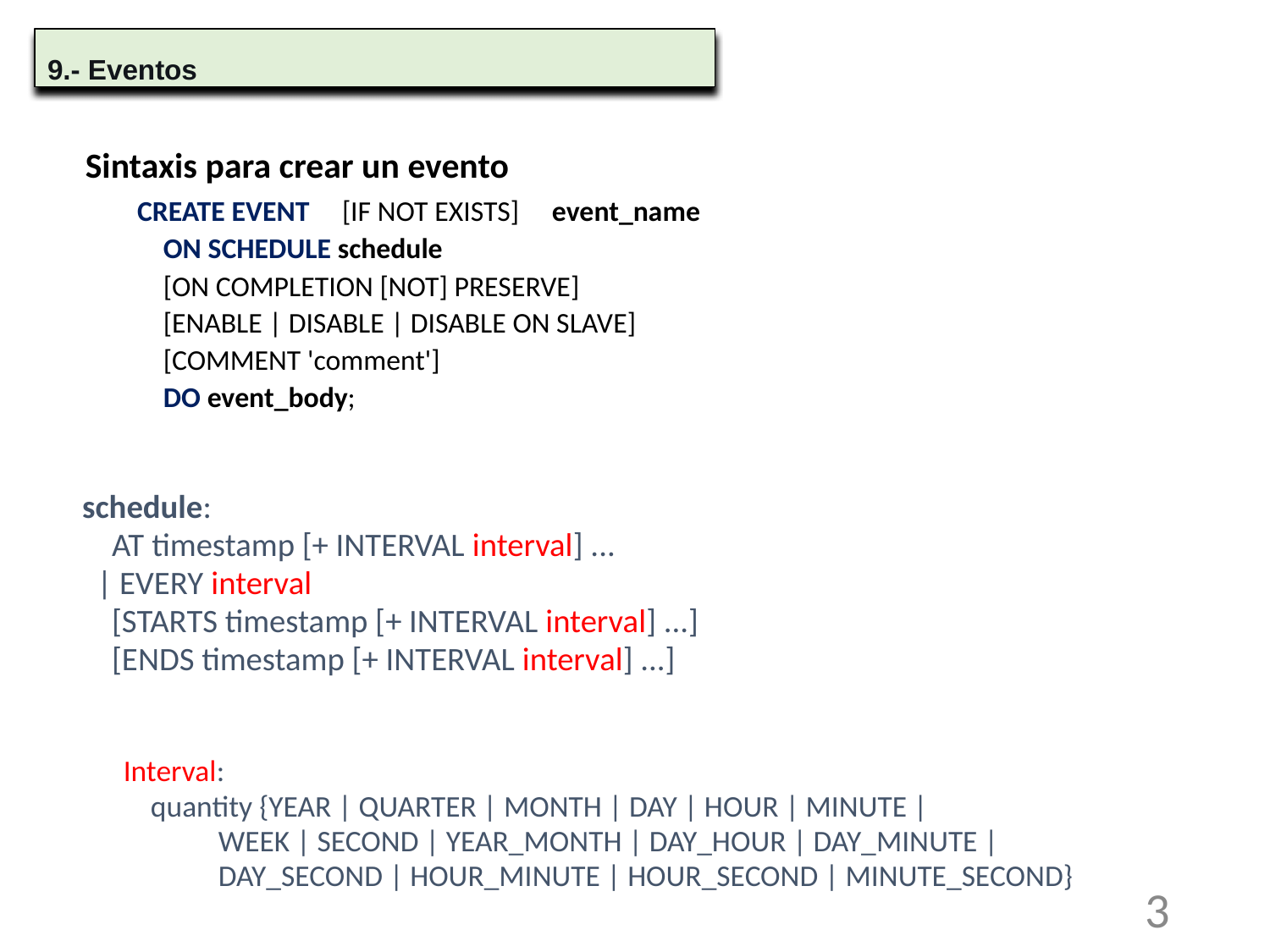

9.- Eventos
Sintaxis para crear un evento

CREATE EVENT     [IF NOT EXISTS]     event_name
    ON SCHEDULE schedule
    [ON COMPLETION [NOT] PRESERVE]
    [ENABLE | DISABLE | DISABLE ON SLAVE]
    [COMMENT 'comment']
    DO event_body;

schedule:
    AT timestamp [+ INTERVAL interval] ...
  | EVERY interval
    [STARTS timestamp [+ INTERVAL interval] ...]
    [ENDS timestamp [+ INTERVAL interval] ...]

Interval:
    quantity {YEAR | QUARTER | MONTH | DAY | HOUR | MINUTE |
              WEEK | SECOND | YEAR_MONTH | DAY_HOUR | DAY_MINUTE |
              DAY_SECOND | HOUR_MINUTE | HOUR_SECOND | MINUTE_SECOND}
3